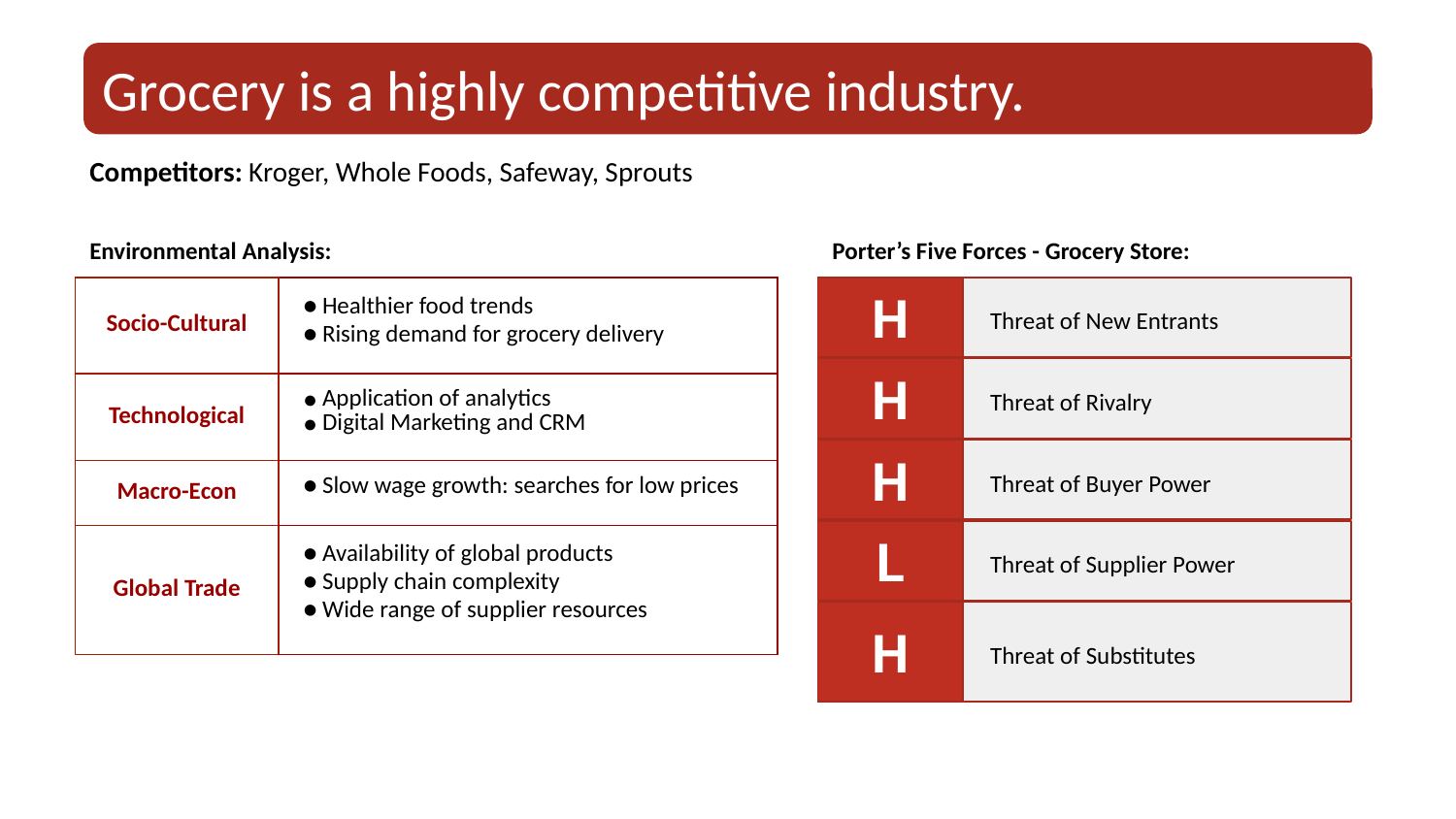

Grocery is a highly competitive industry.
Competitors: Kroger, Whole Foods, Safeway, Sprouts
Porter’s Five Forces - Grocery Store:
Environmental Analysis:
| Socio-Cultural | Healthier food trends Rising demand for grocery delivery |
| --- | --- |
| Technological | Application of analytics Digital Marketing and CRM |
| Macro-Econ | Slow wage growth: searches for low prices |
| Global Trade | Availability of global products Supply chain complexity Wide range of supplier resources |

H

Threat of New Entrants

H

Threat of Rivalry

H

Threat of Buyer Power

L

Threat of Supplier Power

H

Threat of Substitutes